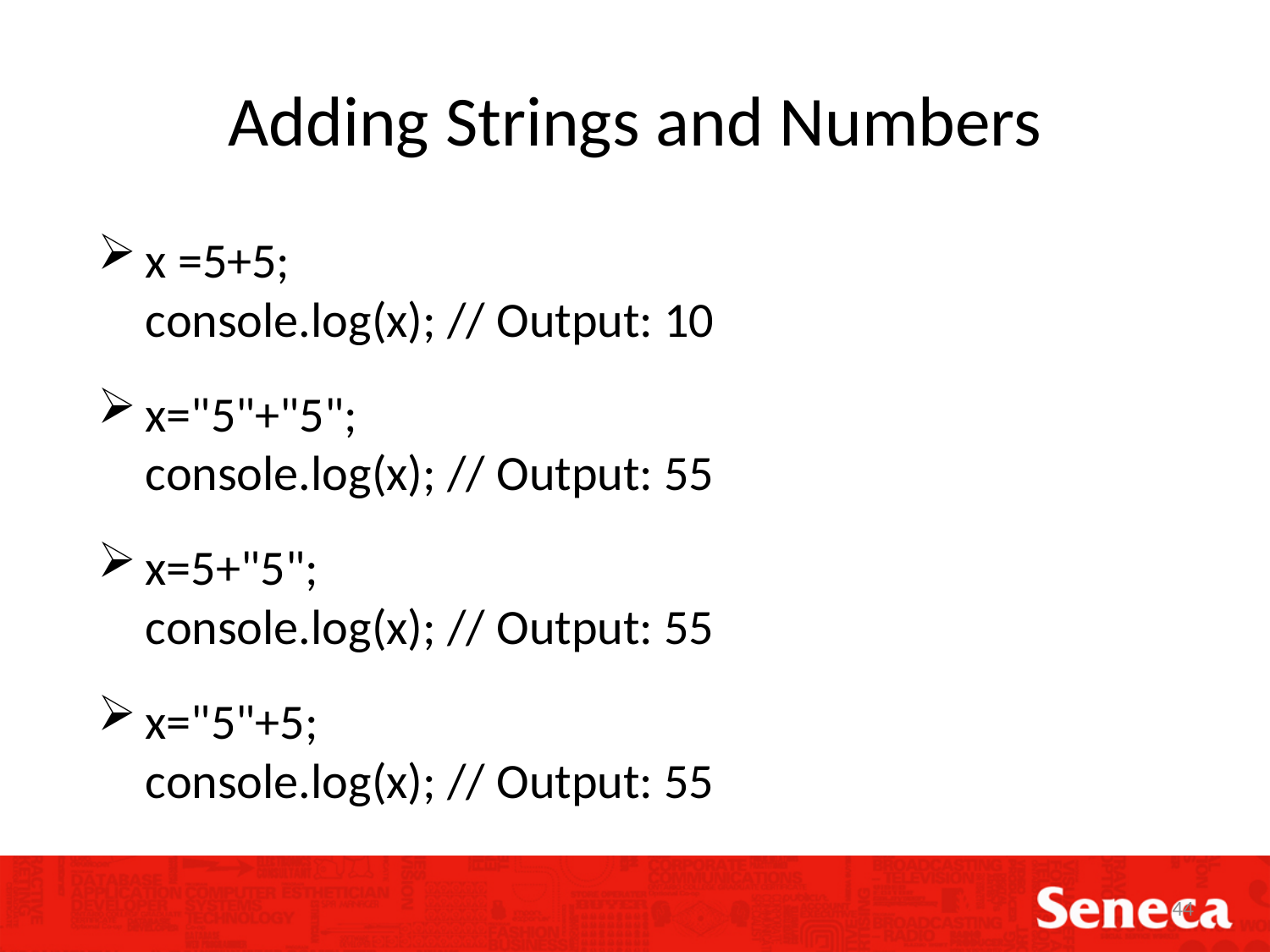

# Adding Strings and Numbers
x =5+5;
console.log(x); // Output: 10
x="5"+"5";
console.log(x); // Output: 55
x=5+"5";
console.log(x); // Output: 55
x="5"+5;
console.log(x); // Output: 55

44